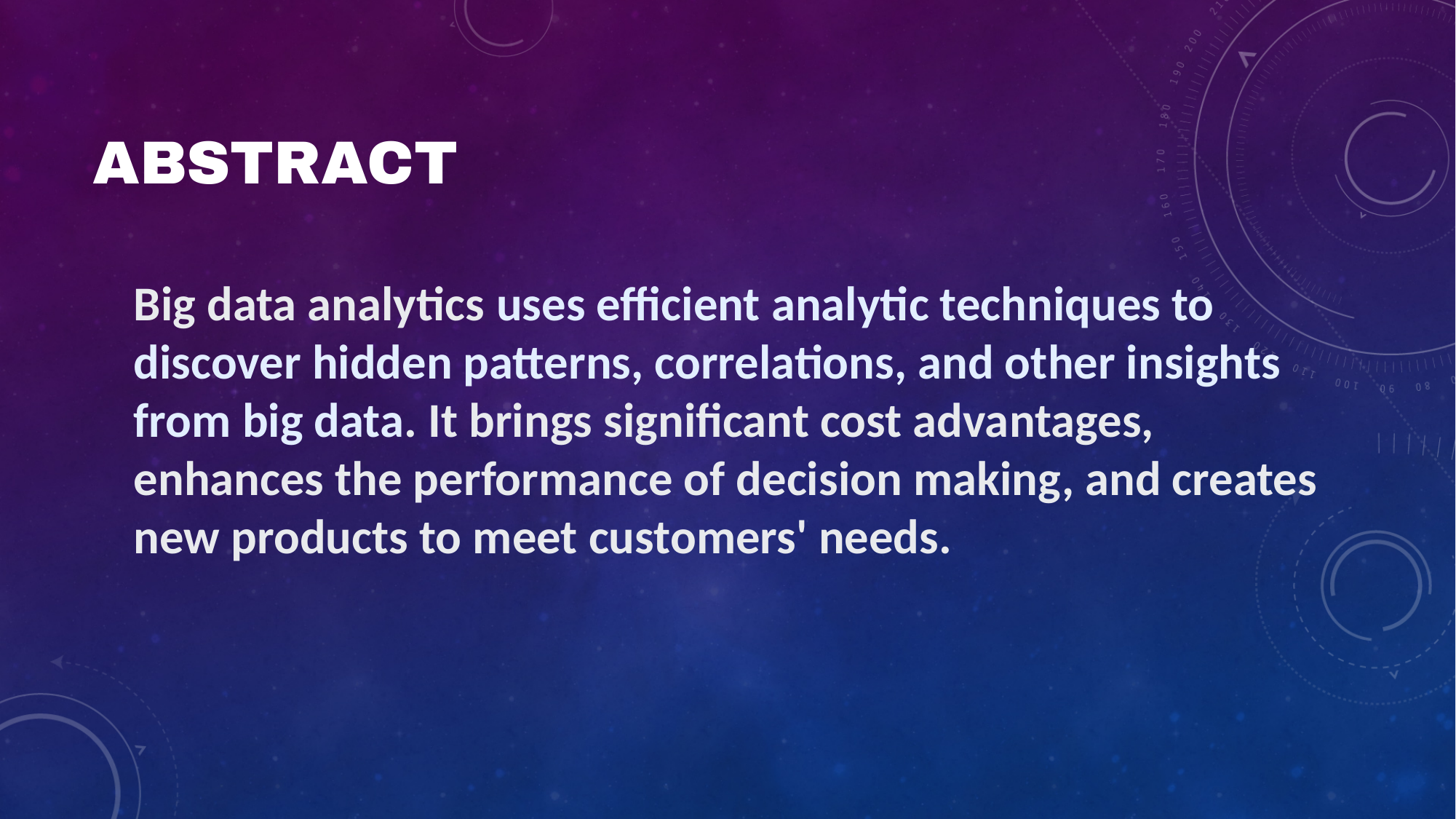

# abstract
Big data analytics uses efficient analytic techniques to discover hidden patterns, correlations, and other insights from big data. It brings significant cost advantages, enhances the performance of decision making, and creates new products to meet customers' needs.